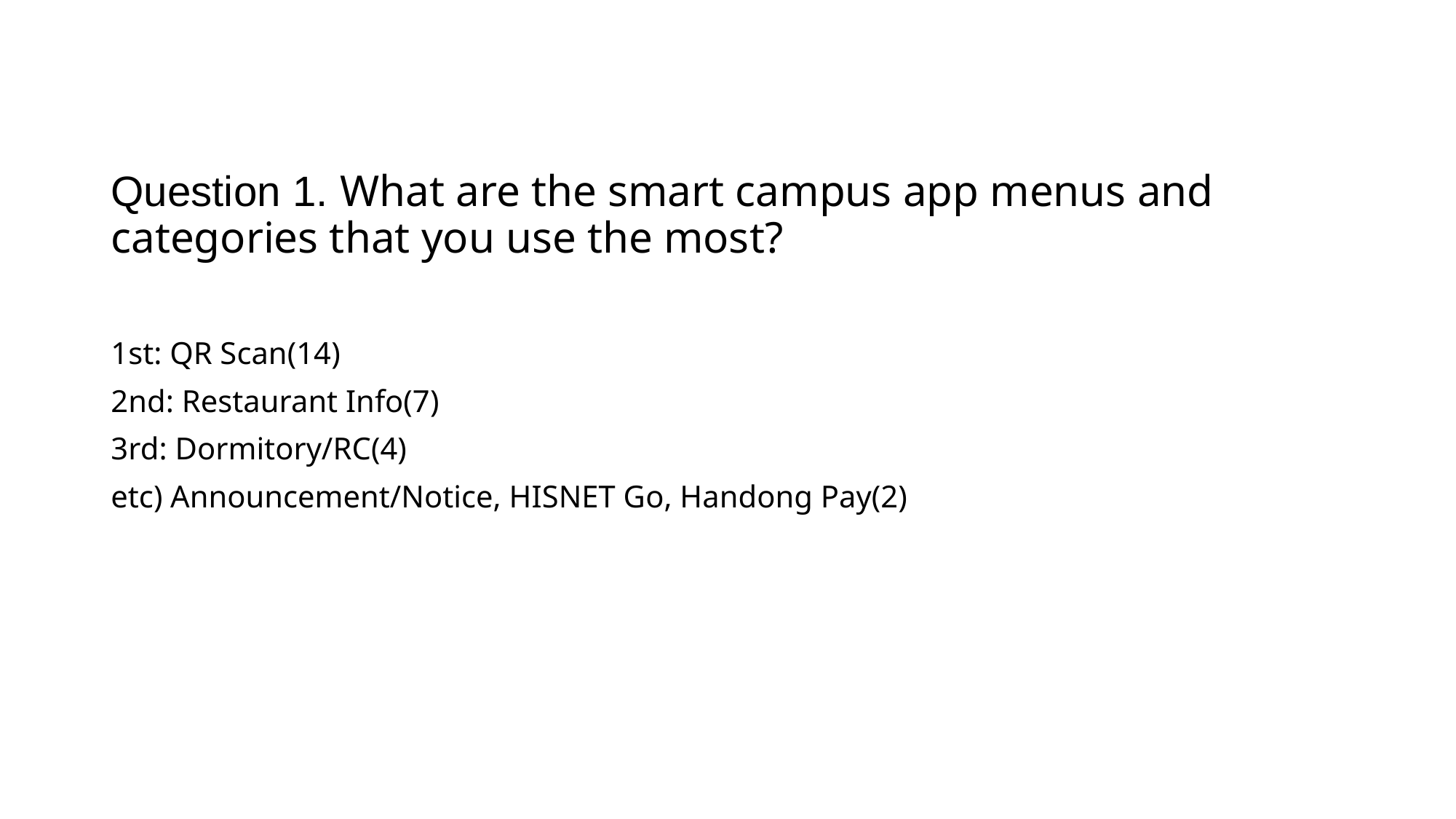

Question 1. What are the smart campus app menus and categories that you use the most?

1st: QR Scan(14)
2nd: Restaurant Info(7)
3rd: Dormitory/RC(4)
etc) Announcement/Notice, HISNET Go, Handong Pay(2)